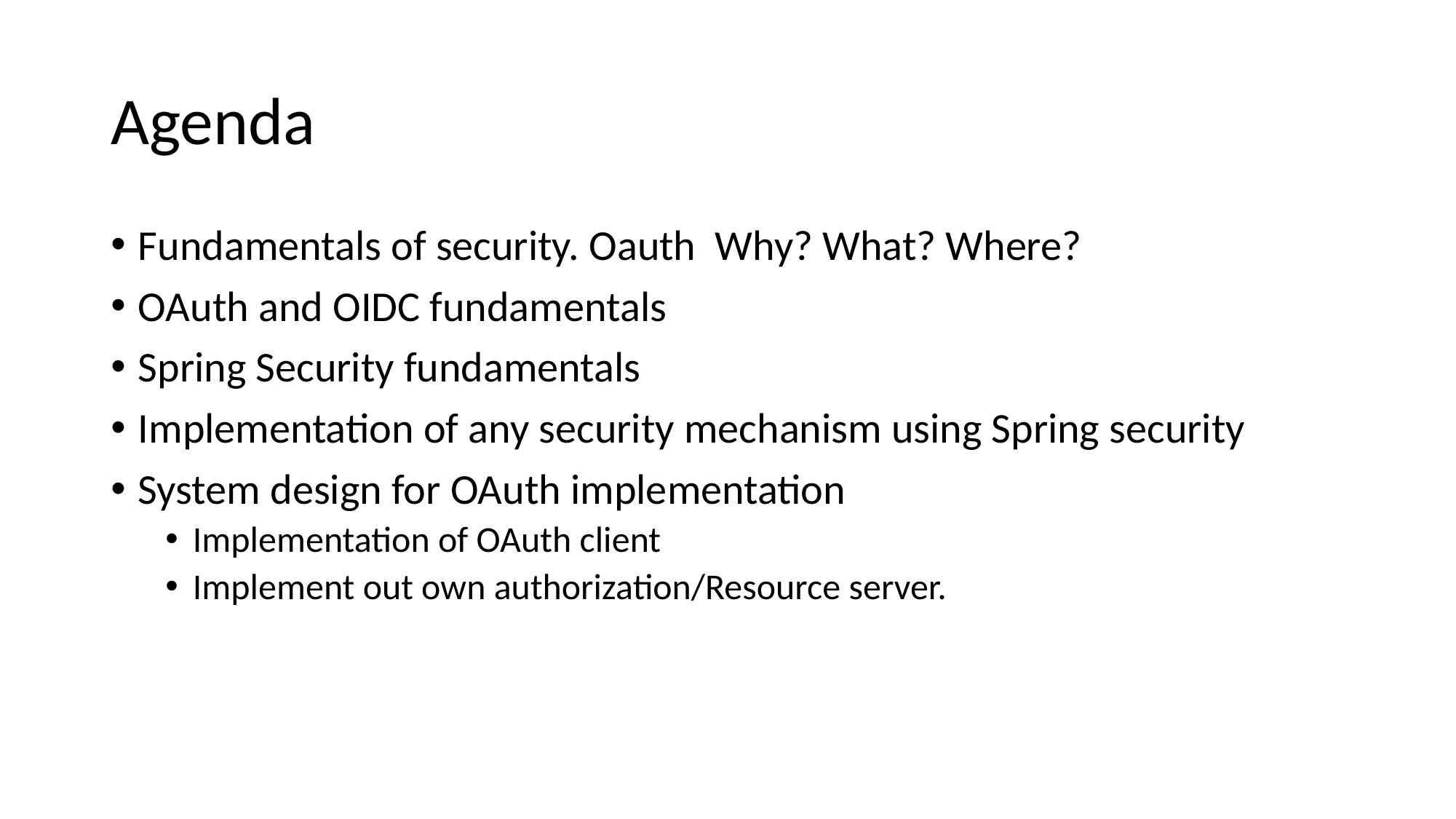

# Agenda
Fundamentals of security. Oauth  Why? What? Where?
OAuth and OIDC fundamentals
Spring Security fundamentals
Implementation of any security mechanism using Spring security
System design for OAuth implementation
Implementation of OAuth client
Implement out own authorization/Resource server.